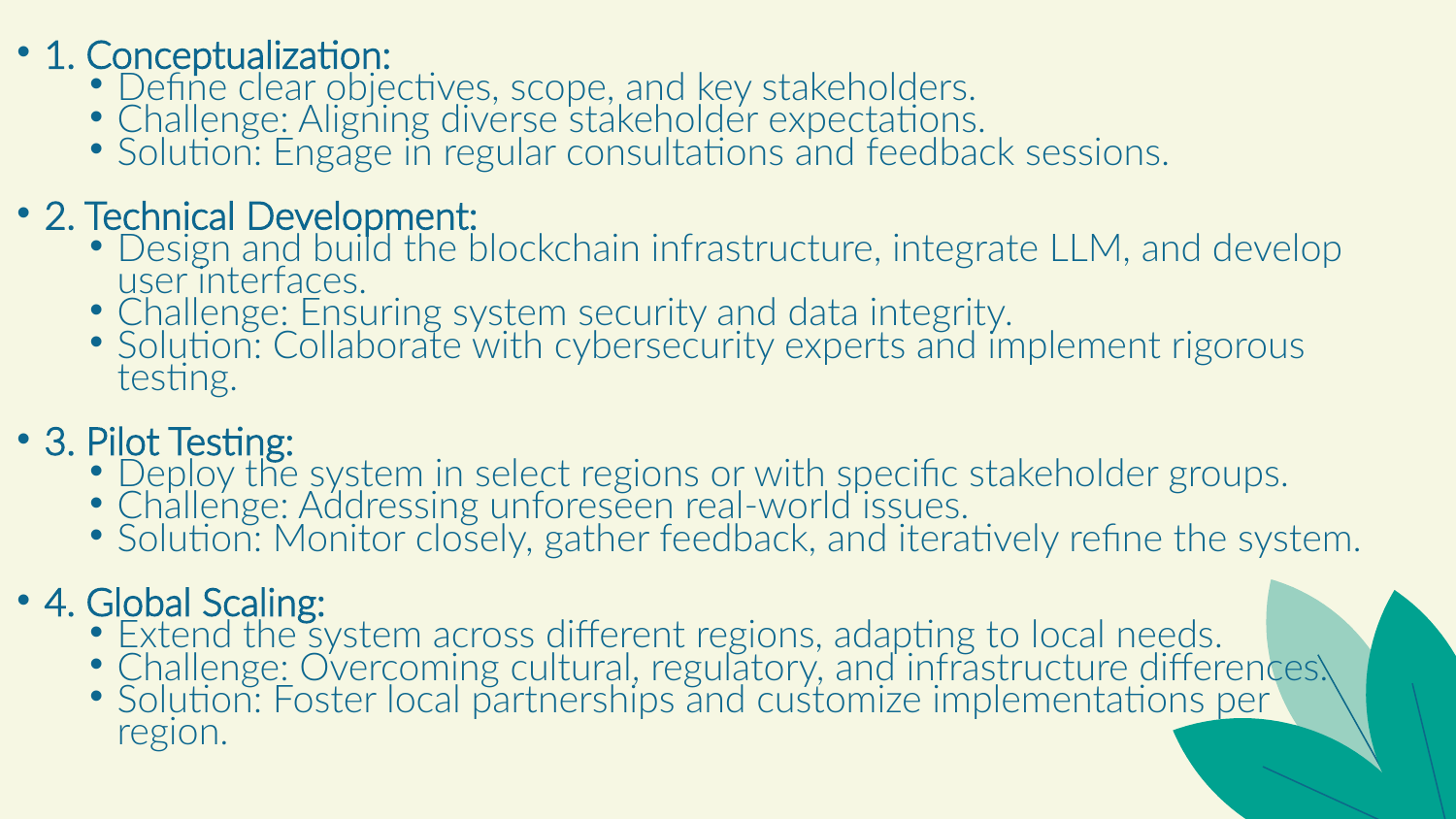

1. Conceptualization:
Define clear objectives, scope, and key stakeholders.
Challenge: Aligning diverse stakeholder expectations.
Solution: Engage in regular consultations and feedback sessions.

2. Technical Development:
Design and build the blockchain infrastructure, integrate LLM, and develop user interfaces.
Challenge: Ensuring system security and data integrity.
Solution: Collaborate with cybersecurity experts and implement rigorous testing.

3. Pilot Testing:
Deploy the system in select regions or with specific stakeholder groups.
Challenge: Addressing unforeseen real-world issues.
Solution: Monitor closely, gather feedback, and iteratively refine the system.

4. Global Scaling:
Extend the system across different regions, adapting to local needs.
Challenge: Overcoming cultural, regulatory, and infrastructure differences.
Solution: Foster local partnerships and customize implementations per region.